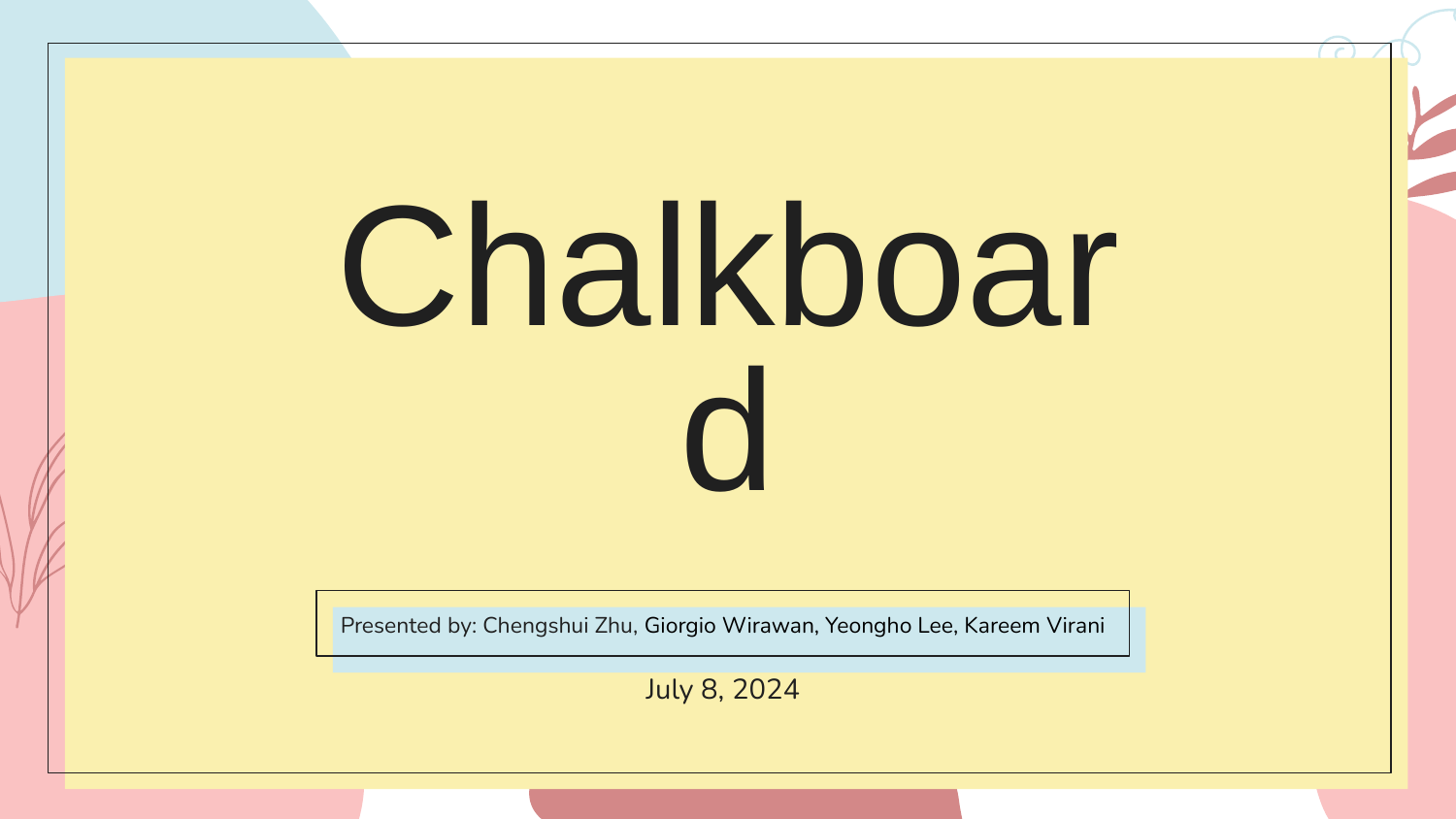

# Chalkboard
Presented by: Chengshui Zhu, Giorgio Wirawan, Yeongho Lee, Kareem Virani

July 8, 2024